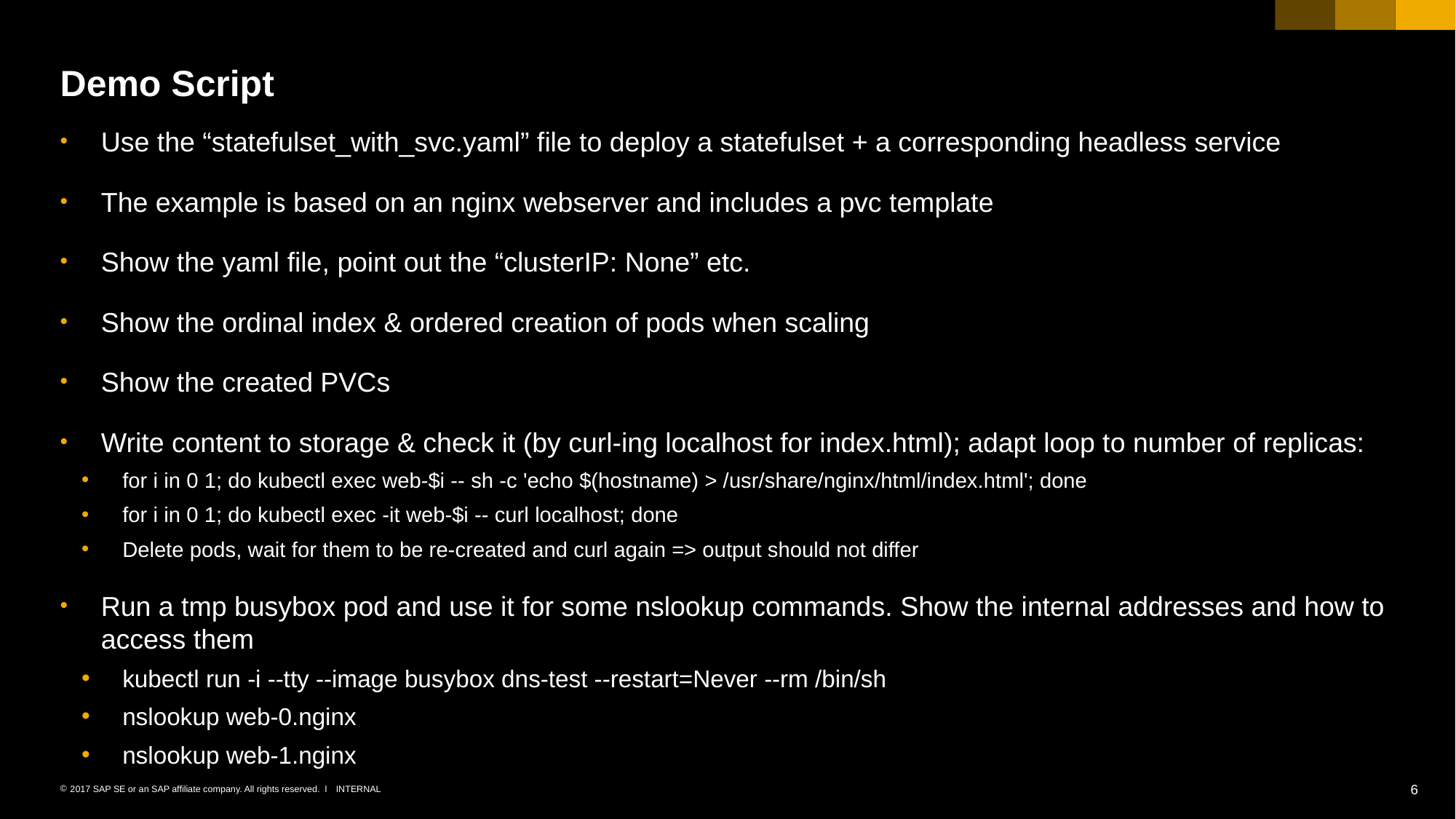

# Demo Script
Use the “statefulset_with_svc.yaml” file to deploy a statefulset + a corresponding headless service
The example is based on an nginx webserver and includes a pvc template
Show the yaml file, point out the “clusterIP: None” etc.
Show the ordinal index & ordered creation of pods when scaling
Show the created PVCs
Write content to storage & check it (by curl-ing localhost for index.html); adapt loop to number of replicas:
for i in 0 1; do kubectl exec web-$i -- sh -c 'echo $(hostname) > /usr/share/nginx/html/index.html'; done
for i in 0 1; do kubectl exec -it web-$i -- curl localhost; done
Delete pods, wait for them to be re-created and curl again => output should not differ
Run a tmp busybox pod and use it for some nslookup commands. Show the internal addresses and how to access them
kubectl run -i --tty --image busybox dns-test --restart=Never --rm /bin/sh
nslookup web-0.nginx
nslookup web-1.nginx